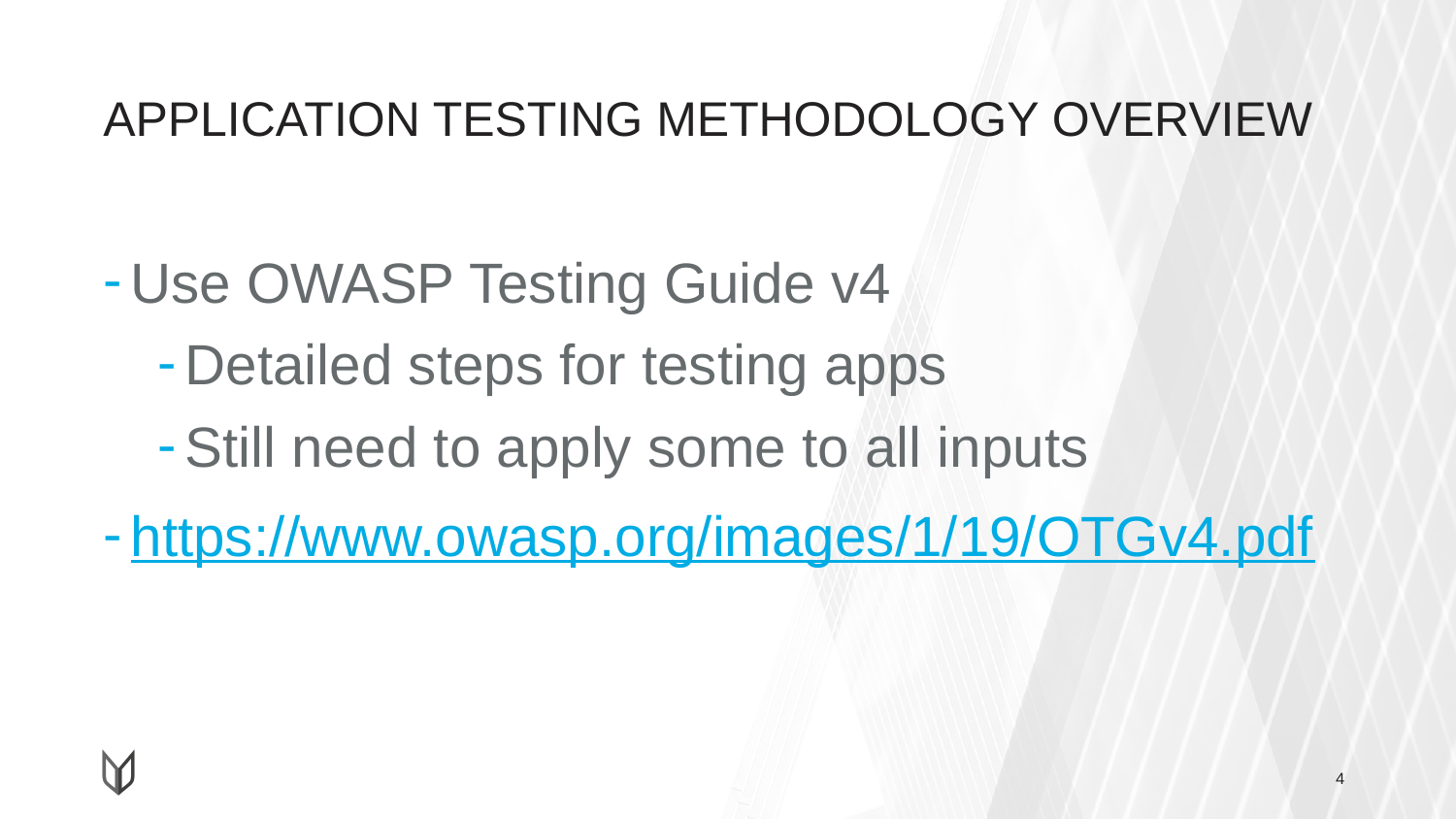

# APPLICATION TESTING METHODOLOGY OVERVIEW
Use OWASP Testing Guide v4
Detailed steps for testing apps
Still need to apply some to all inputs
https://www.owasp.org/images/1/19/OTGv4.pdf

4